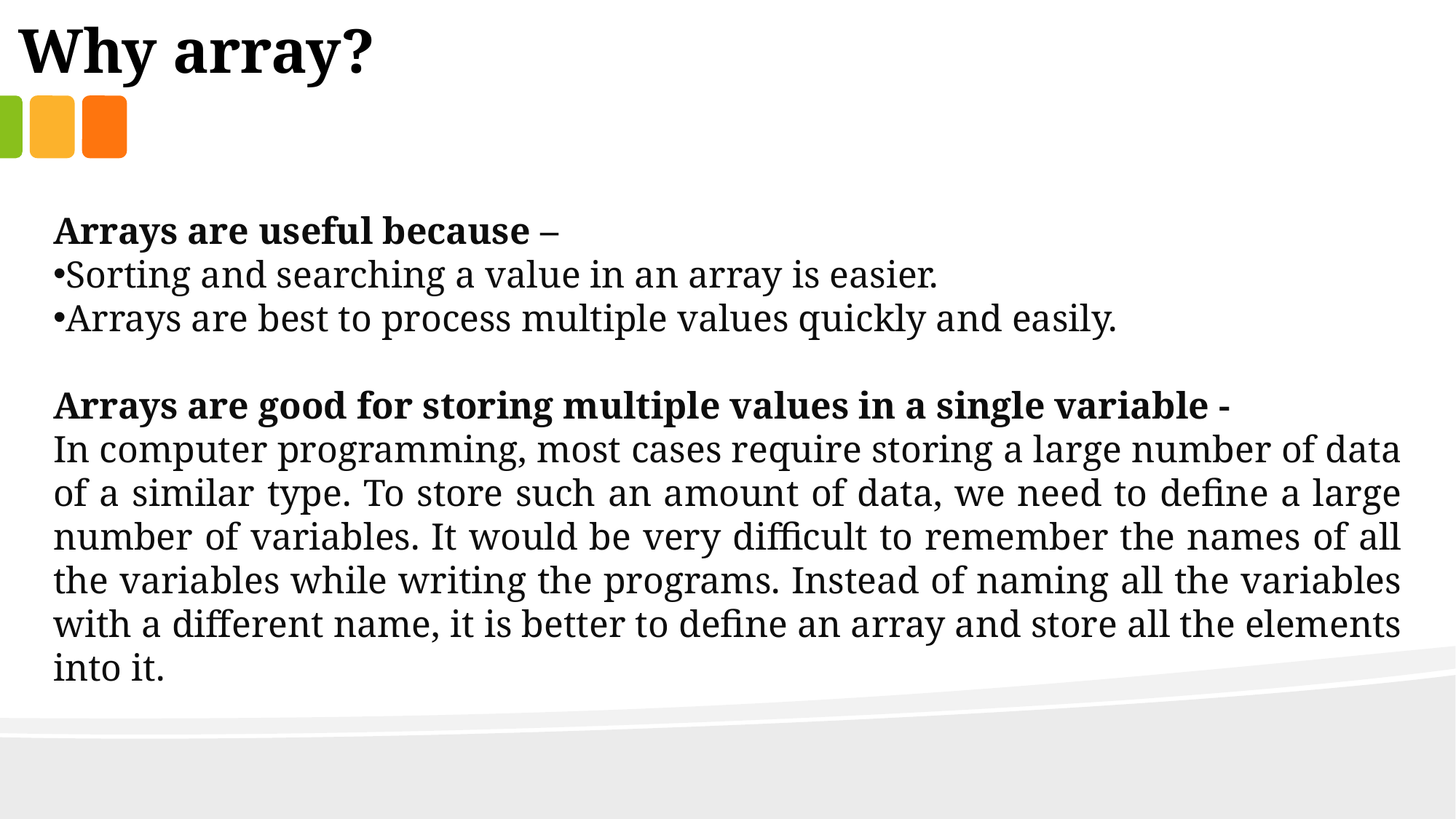

Why array?
Arrays are useful because –
Sorting and searching a value in an array is easier.
Arrays are best to process multiple values quickly and easily.

Arrays are good for storing multiple values in a single variable -
In computer programming, most cases require storing a large number of data of a similar type. To store such an amount of data, we need to define a large number of variables. It would be very difficult to remember the names of all the variables while writing the programs. Instead of naming all the variables with a different name, it is better to define an array and store all the elements into it.